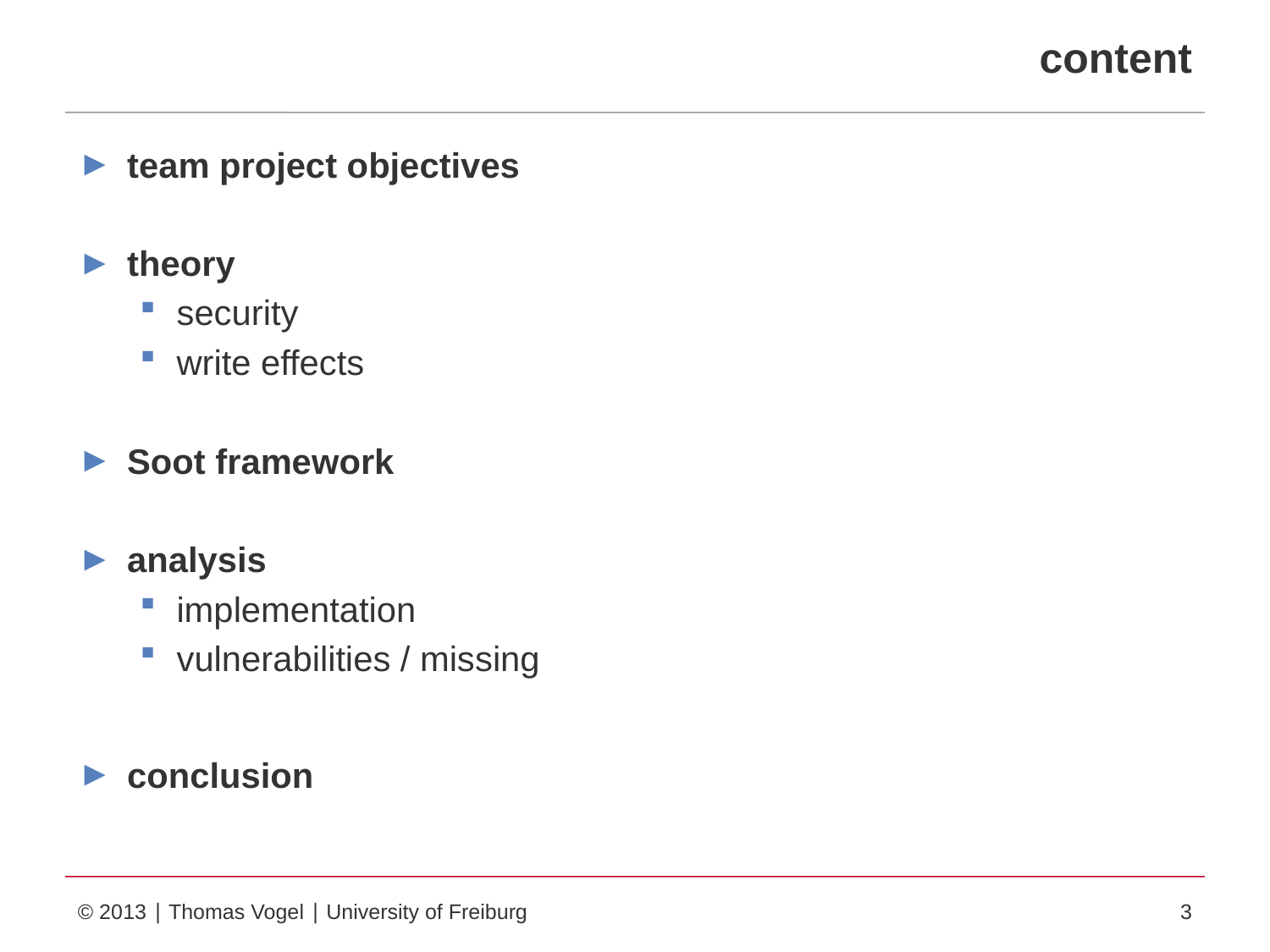

# content
team project objectives

theory
security
write effects

Soot framework

analysis
implementation
vulnerabilities / missing

conclusion